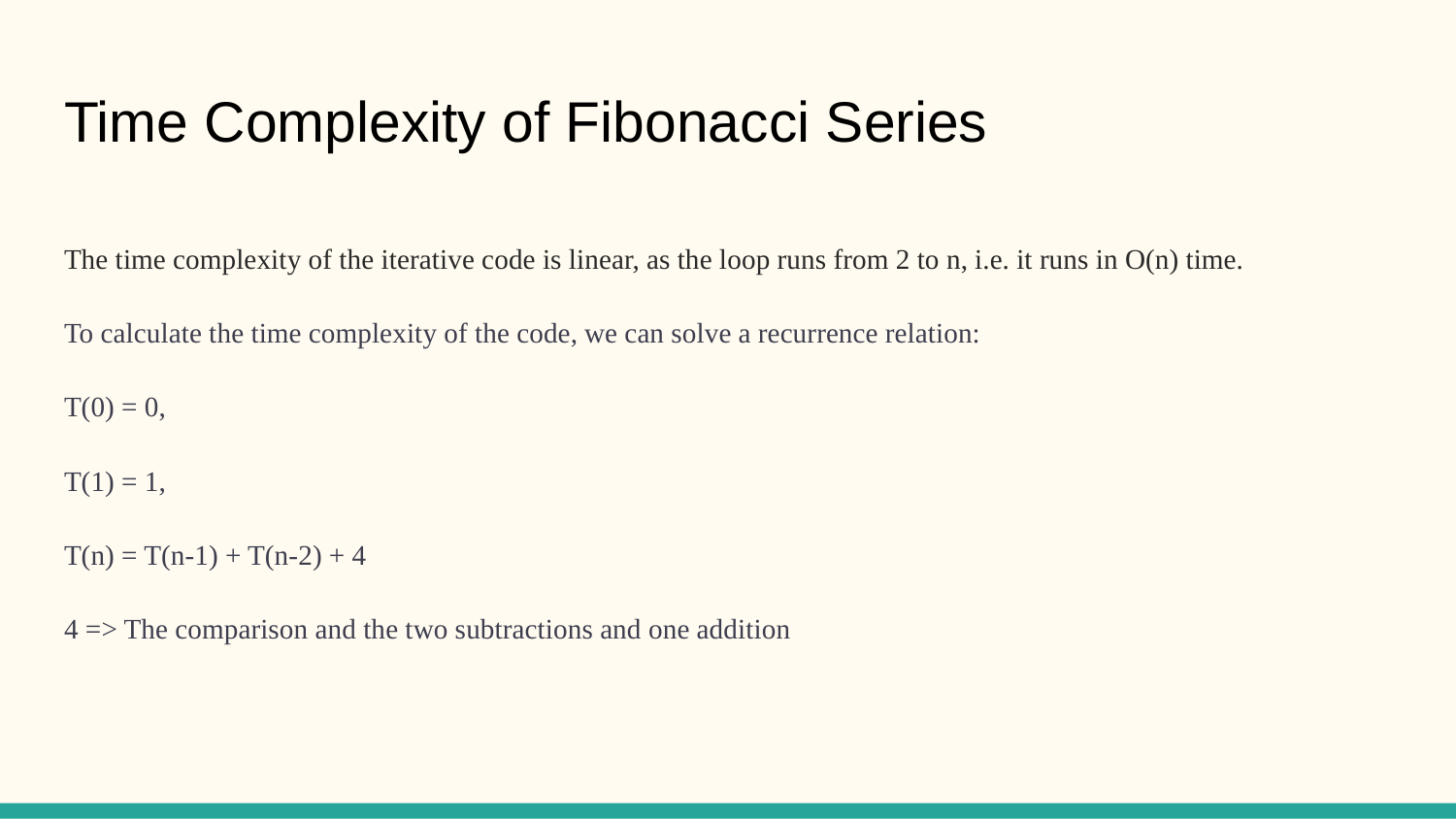

# Time Complexity of Fibonacci Series
The time complexity of the iterative code is linear, as the loop runs from 2 to n, i.e. it runs in O(n) time.
To calculate the time complexity of the code, we can solve a recurrence relation:
T(0) = 0,
T(1) = 1,
T(n) = T(n-1) + T(n-2) + 4
4 => The comparison and the two subtractions and one addition